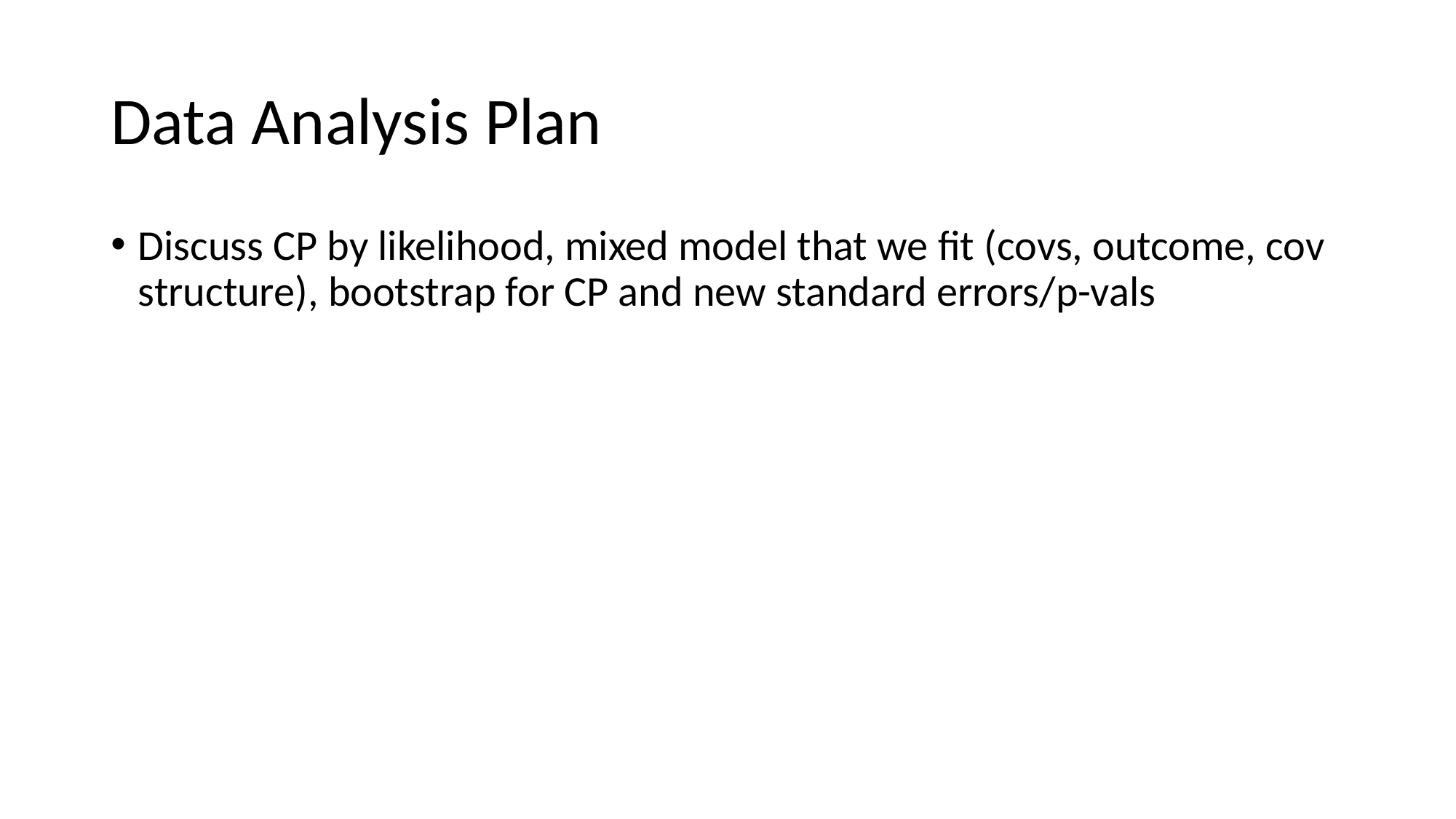

# Data Analysis Plan
Discuss CP by likelihood, mixed model that we fit (covs, outcome, cov structure), bootstrap for CP and new standard errors/p-vals